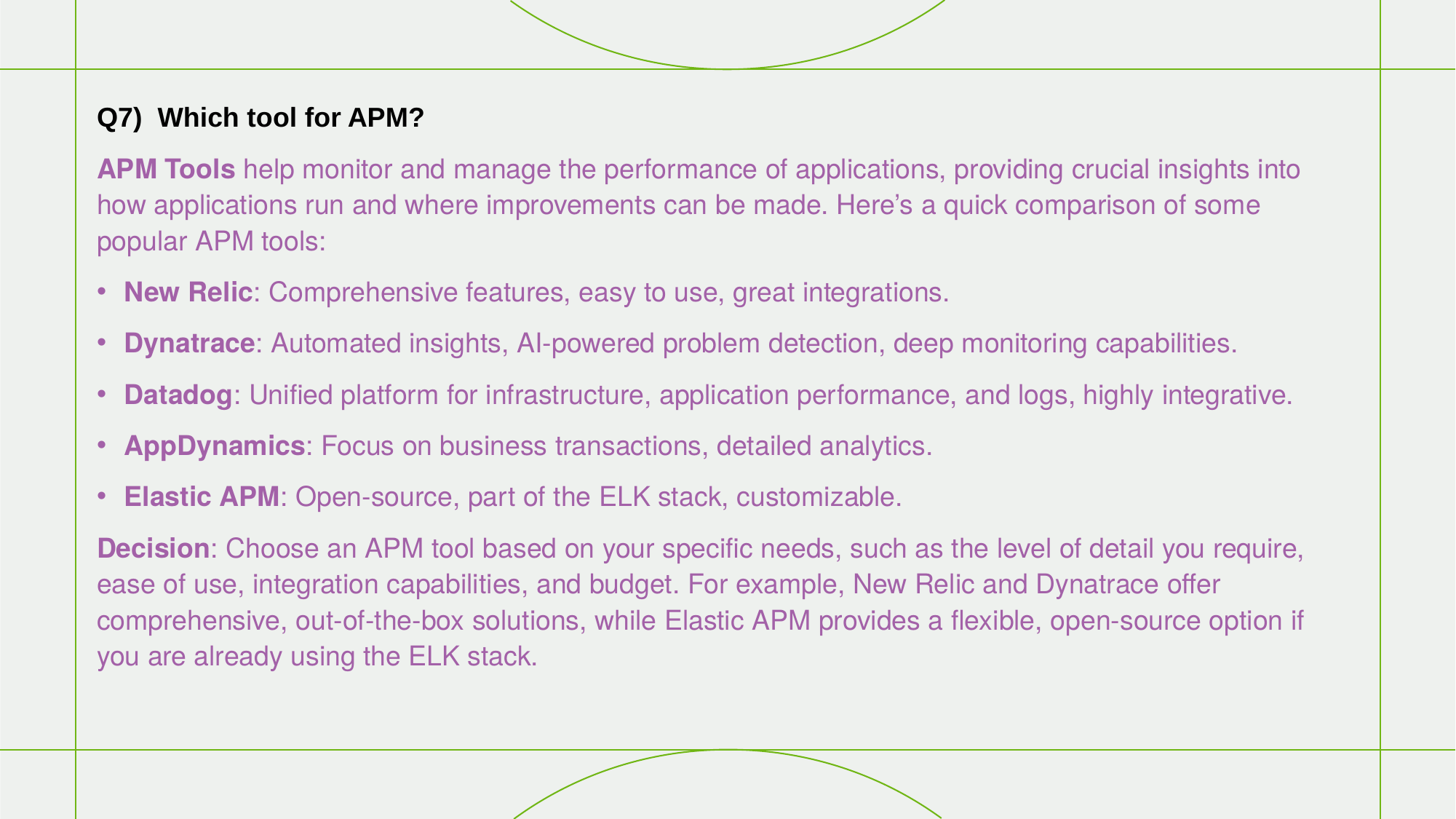

Q7)  Which tool for APM?
APM Tools help monitor and manage the performance of applications, providing crucial insights into how applications run and where improvements can be made. Here’s a quick comparison of some popular APM tools:
New Relic: Comprehensive features, easy to use, great integrations.
Dynatrace: Automated insights, AI-powered problem detection, deep monitoring capabilities.
Datadog: Unified platform for infrastructure, application performance, and logs, highly integrative.
AppDynamics: Focus on business transactions, detailed analytics.
Elastic APM: Open-source, part of the ELK stack, customizable.
Decision: Choose an APM tool based on your specific needs, such as the level of detail you require, ease of use, integration capabilities, and budget. For example, New Relic and Dynatrace offer comprehensive, out-of-the-box solutions, while Elastic APM provides a flexible, open-source option if you are already using the ELK stack.